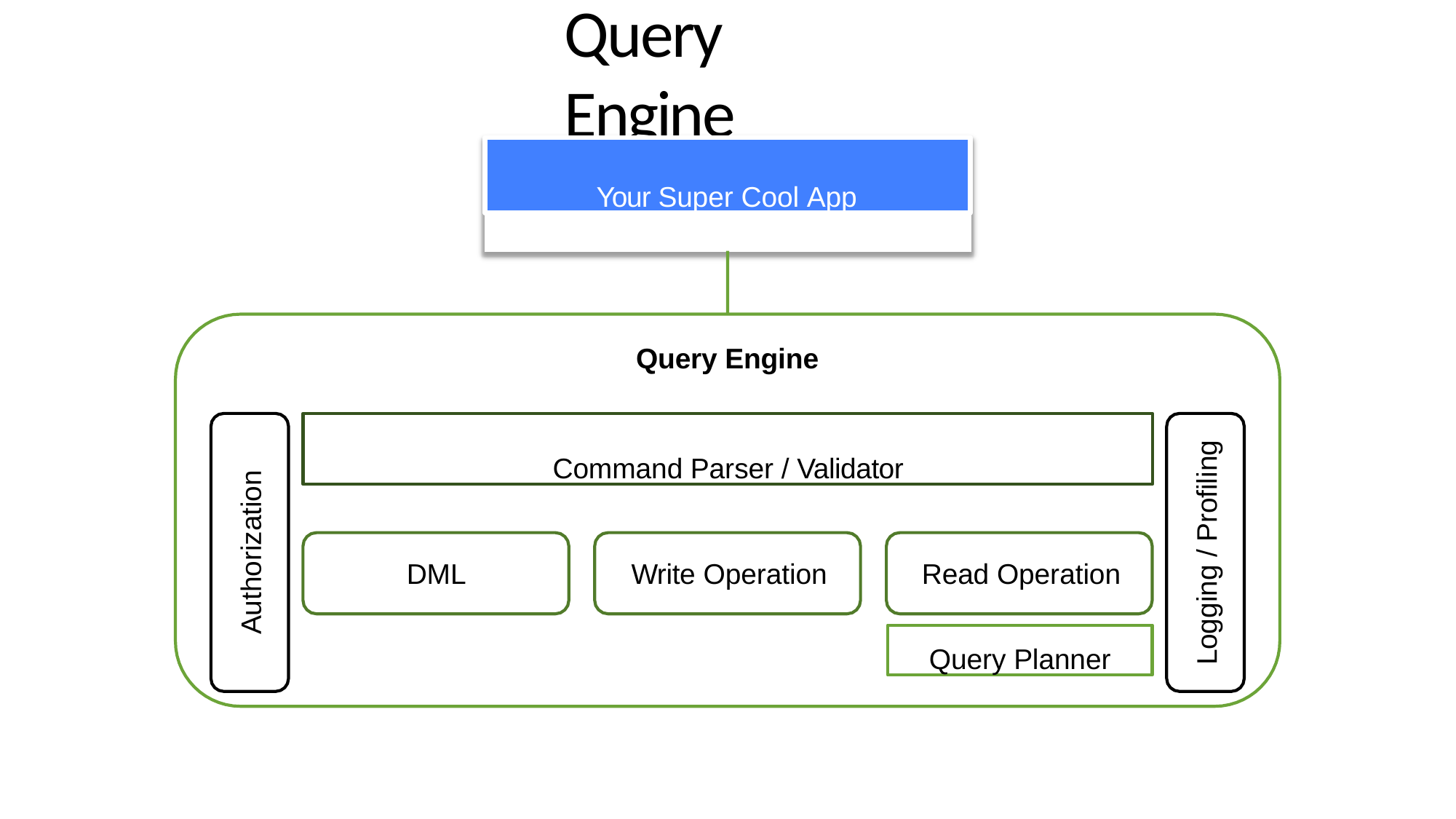

# Query Engine

Your Super Cool App

Query Engine

Command Parser / Validator

Logging / Profiling
Authorization
DML	Write Operation	Read Operation
Query Planner